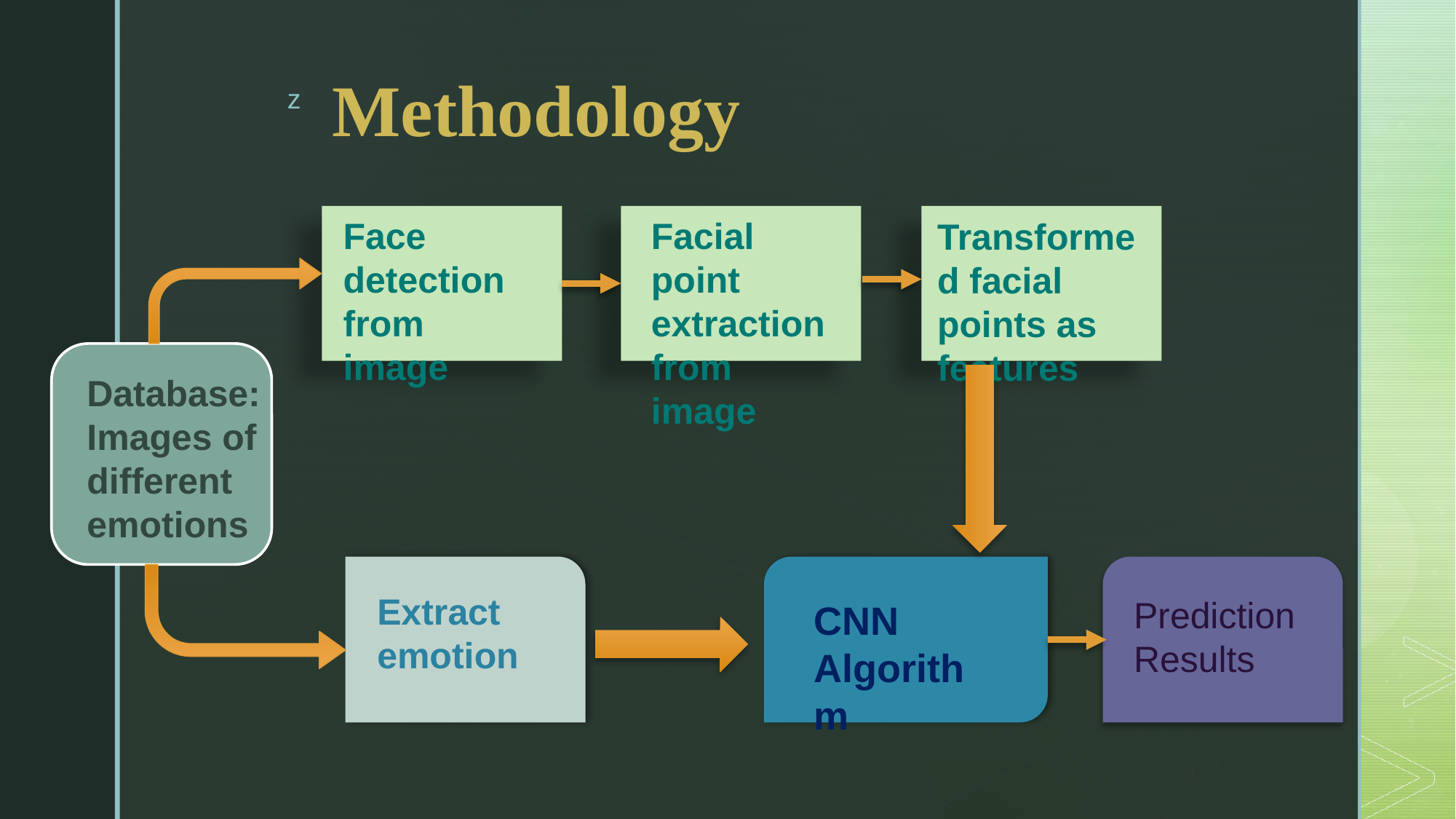

# Methodology

Facial point extraction from image
Face detection from image
Transformed facial points as features

Database:
Images of different emotions

Extract emotion
Prediction Results
CNN Algorithm